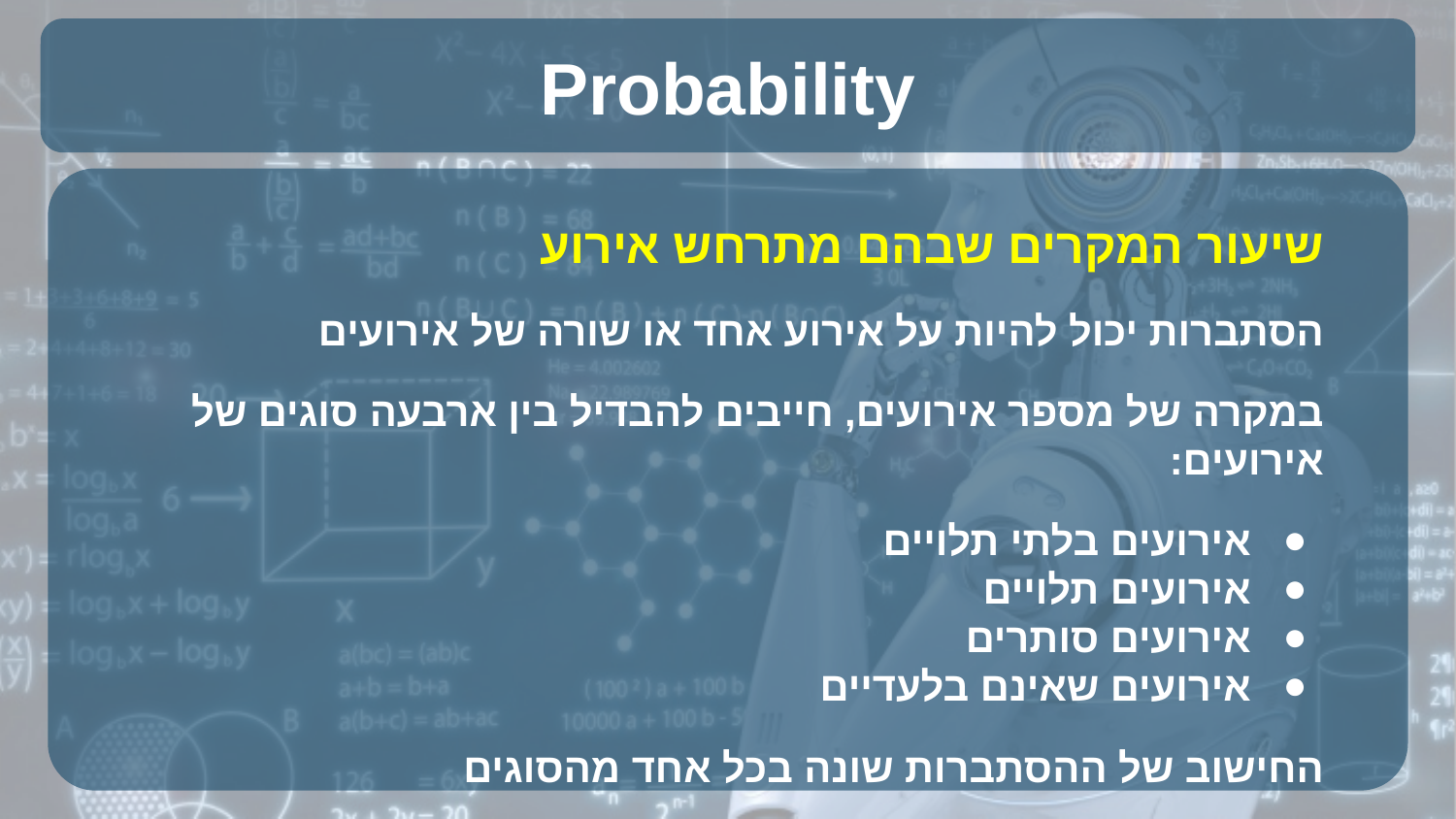

# Probability
שיעור המקרים שבהם מתרחש אירוע
הסתברות יכול להיות על אירוע אחד או שורה של אירועים
במקרה של מספר אירועים, חייבים להבדיל בין ארבעה סוגים של אירועים:
אירועים בלתי תלויים
אירועים תלויים
אירועים סותרים
אירועים שאינם בלעדיים
החישוב של ההסתברות שונה בכל אחד מהסוגים